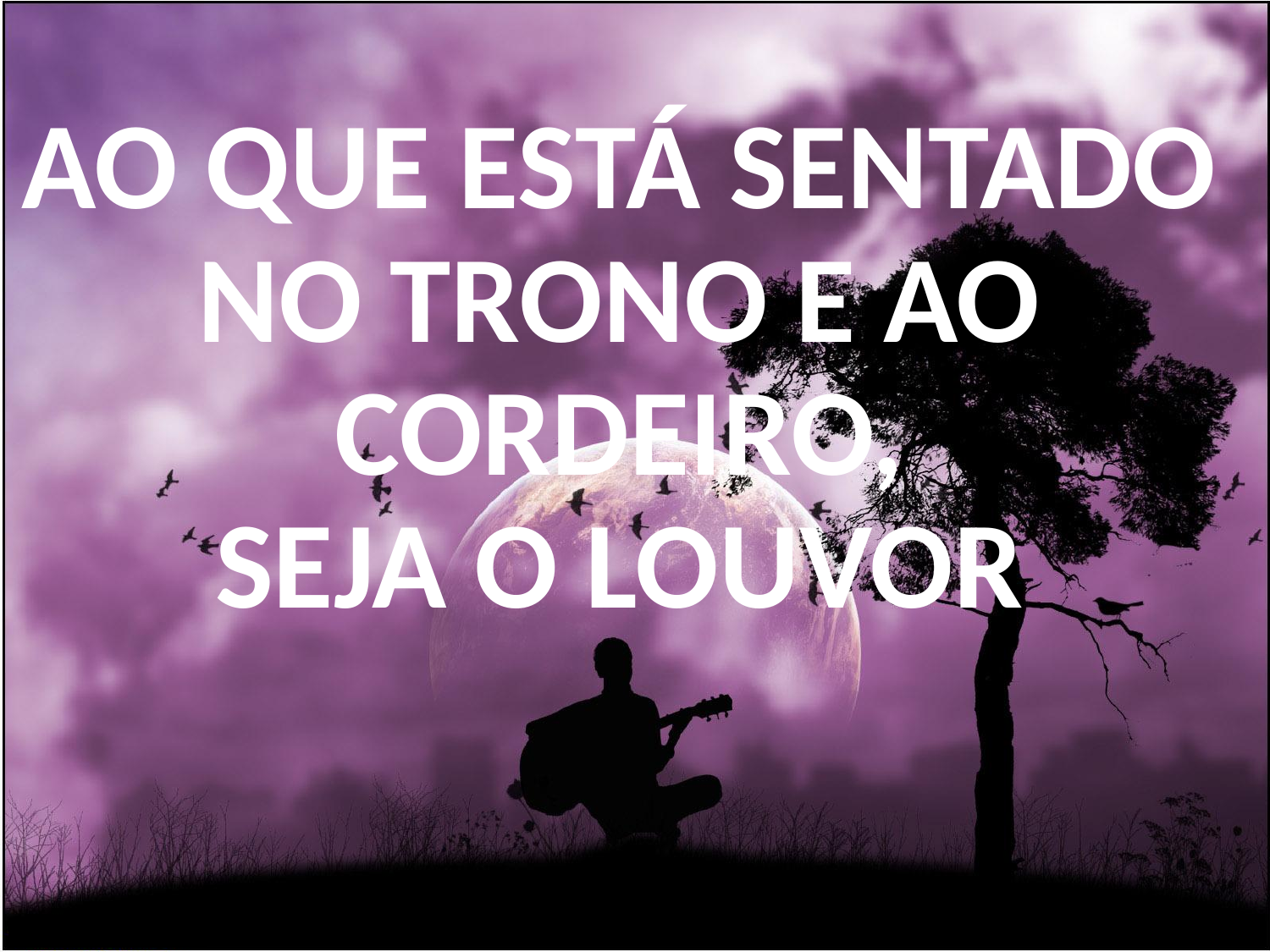

AO QUE ESTÁ SENTADO
NO TRONO E AO CORDEIRO,
SEJA O LOUVOR